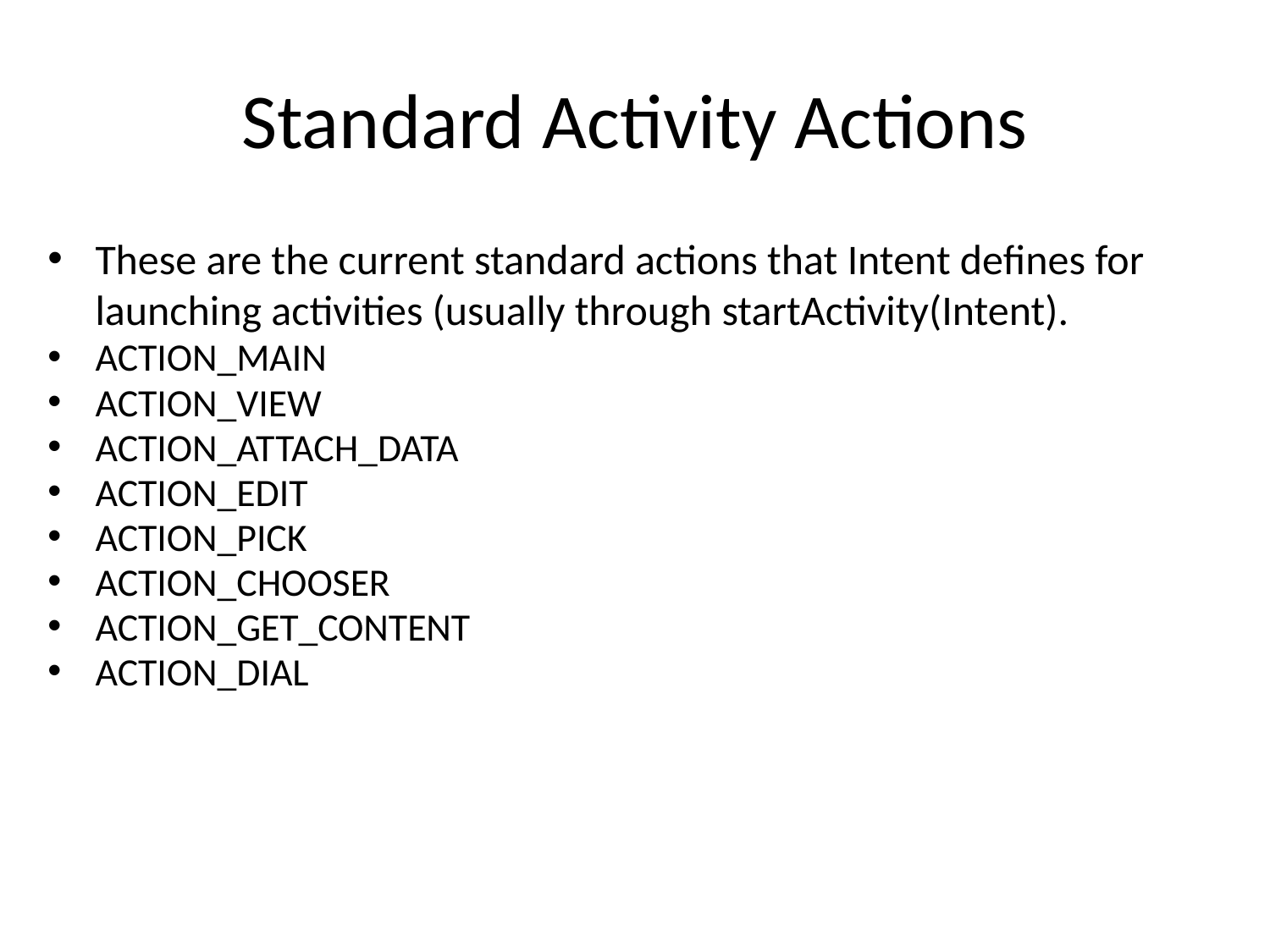

# Standard Activity Actions
These are the current standard actions that Intent defines for launching activities (usually through startActivity(Intent).
ACTION_MAIN
ACTION_VIEW
ACTION_ATTACH_DATA
ACTION_EDIT
ACTION_PICK
ACTION_CHOOSER
ACTION_GET_CONTENT
ACTION_DIAL